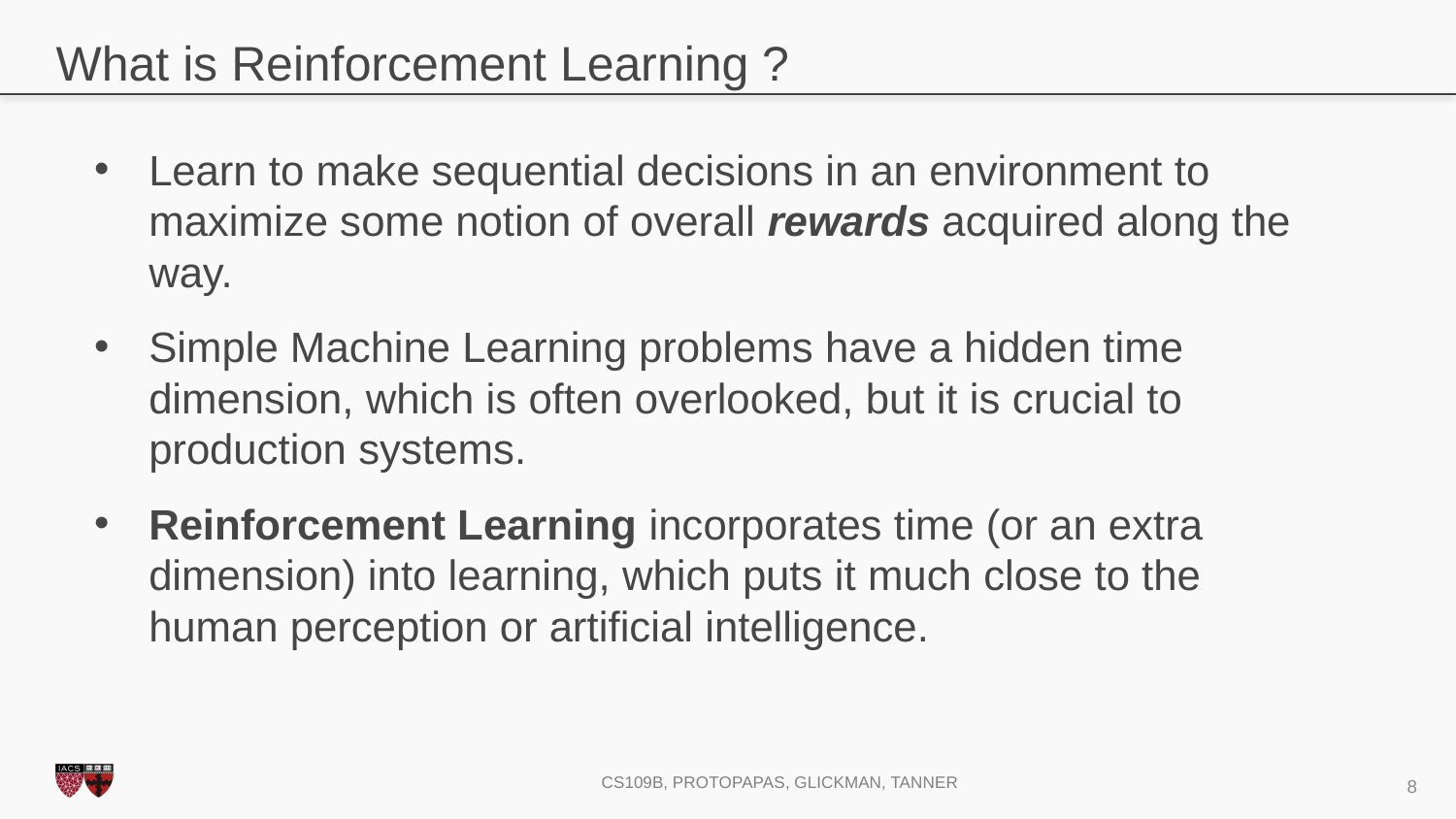

# What is Reinforcement Learning ?
Learn to make sequential decisions in an environment to maximize some notion of overall rewards acquired along the way.
Simple Machine Learning problems have a hidden time dimension, which is often overlooked, but it is crucial to  production systems.
Reinforcement Learning incorporates time (or an extra dimension) into learning, which puts it much close to the human perception or artificial intelligence.
8